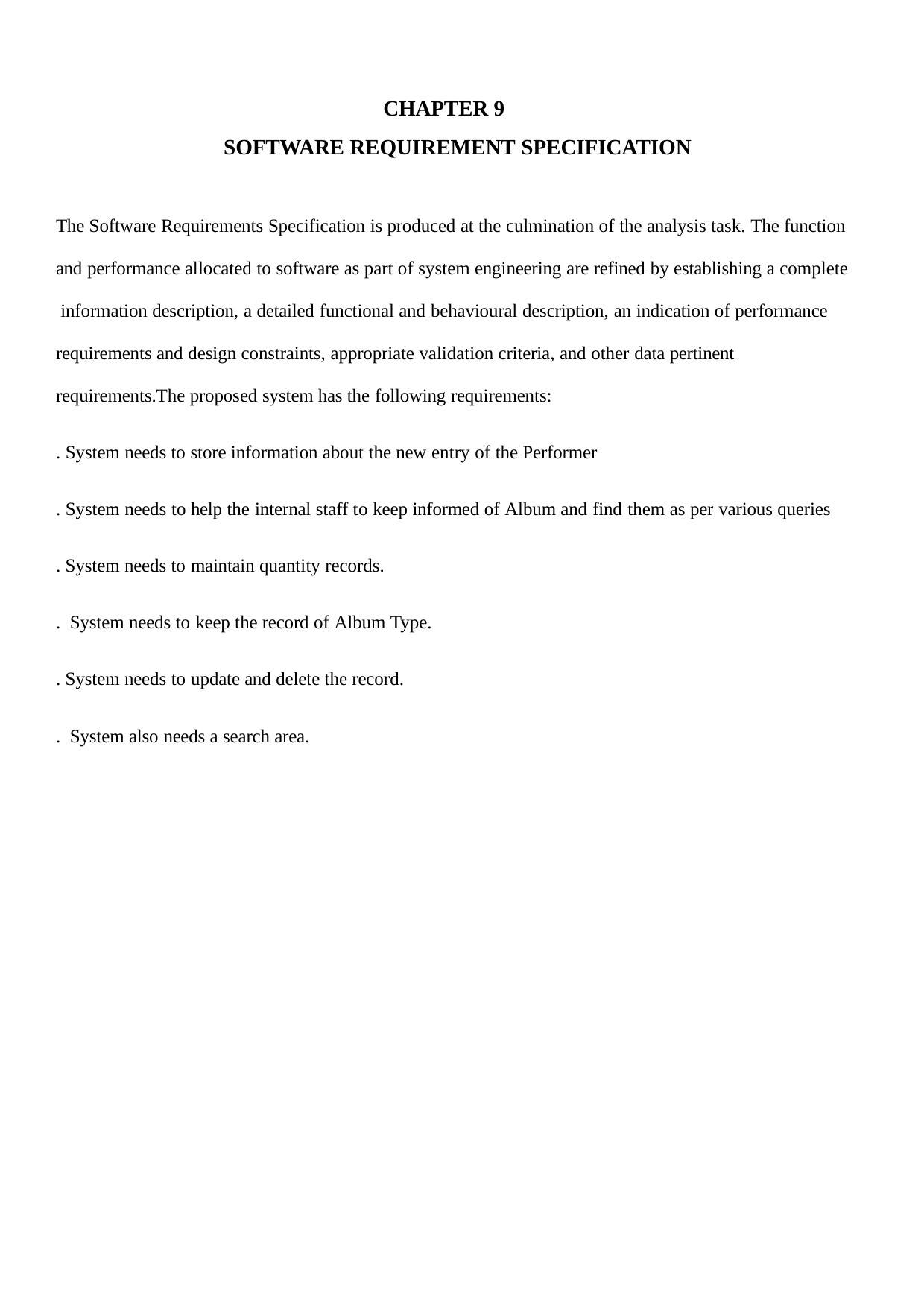

CHAPTER 9
SOFTWARE REQUIREMENT SPECIFICATION

The Software Requirements Specification is produced at the culmination of the analysis task. The function  and performance allocated to software as part of system engineering are refined by establishing a complete  information description, a detailed functional and behavioural description, an indication of performance  requirements and design constraints, appropriate validation criteria, and other data pertinent  requirements.The proposed system has the following requirements:

. System needs to store information about the new entry of the Performer

. System needs to help the internal staff to keep informed of Album and find them as per various queries

. System needs to maintain quantity records.

. System needs to keep the record of Album Type.

. System needs to update and delete the record.

. System also needs a search area.